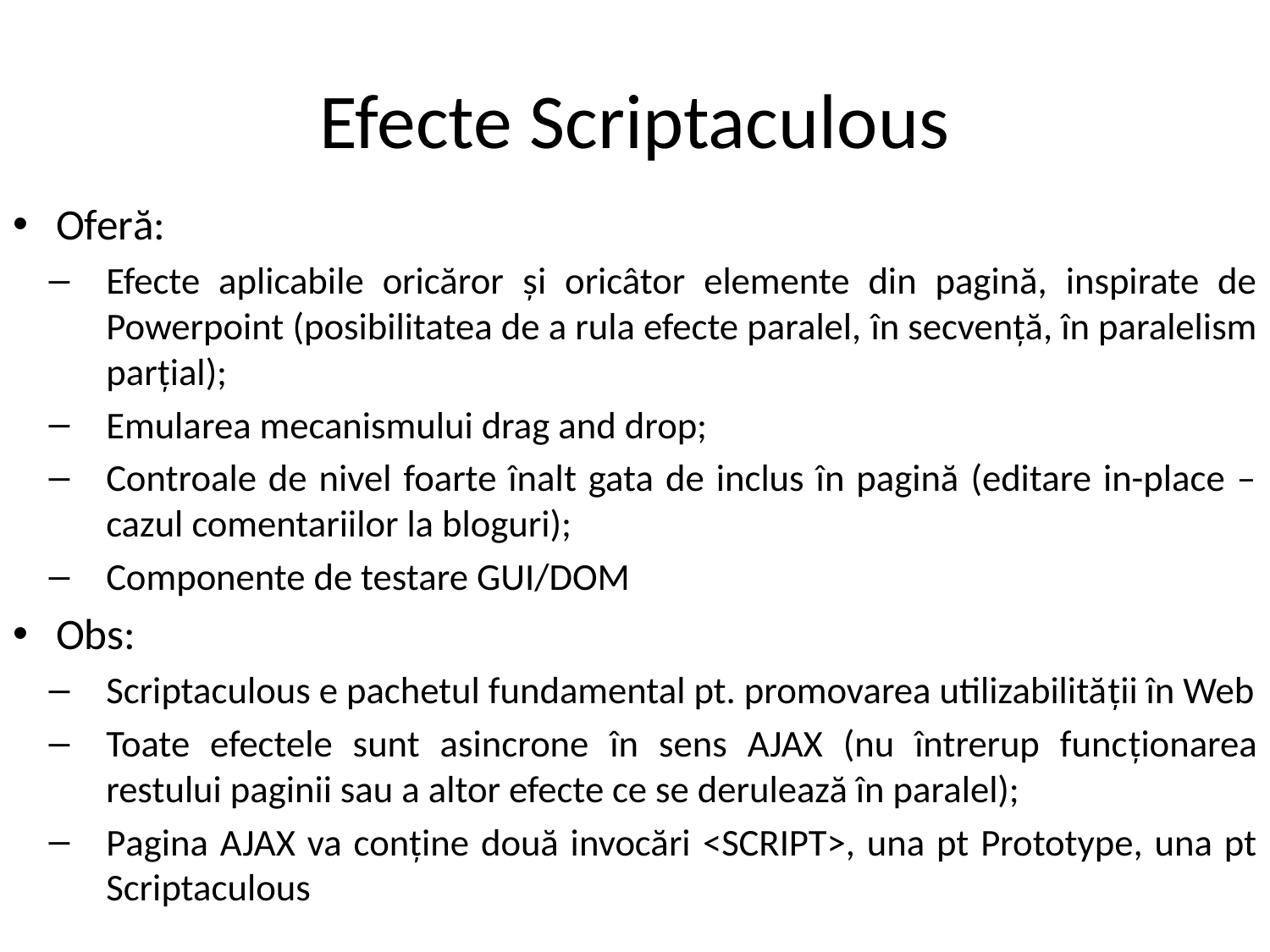

# Efecte Scriptaculous
Oferă:
Efecte aplicabile oricăror și oricâtor elemente din pagină, inspirate de Powerpoint (posibilitatea de a rula efecte paralel, în secvență, în paralelism parțial);
Emularea mecanismului drag and drop;
Controale de nivel foarte înalt gata de inclus în pagină (editare in-place – cazul comentariilor la bloguri);
Componente de testare GUI/DOM
Obs:
Scriptaculous e pachetul fundamental pt. promovarea utilizabilității în Web
Toate efectele sunt asincrone în sens AJAX (nu întrerup funcționarea restului paginii sau a altor efecte ce se derulează în paralel);
Pagina AJAX va conține două invocări <SCRIPT>, una pt Prototype, una pt Scriptaculous